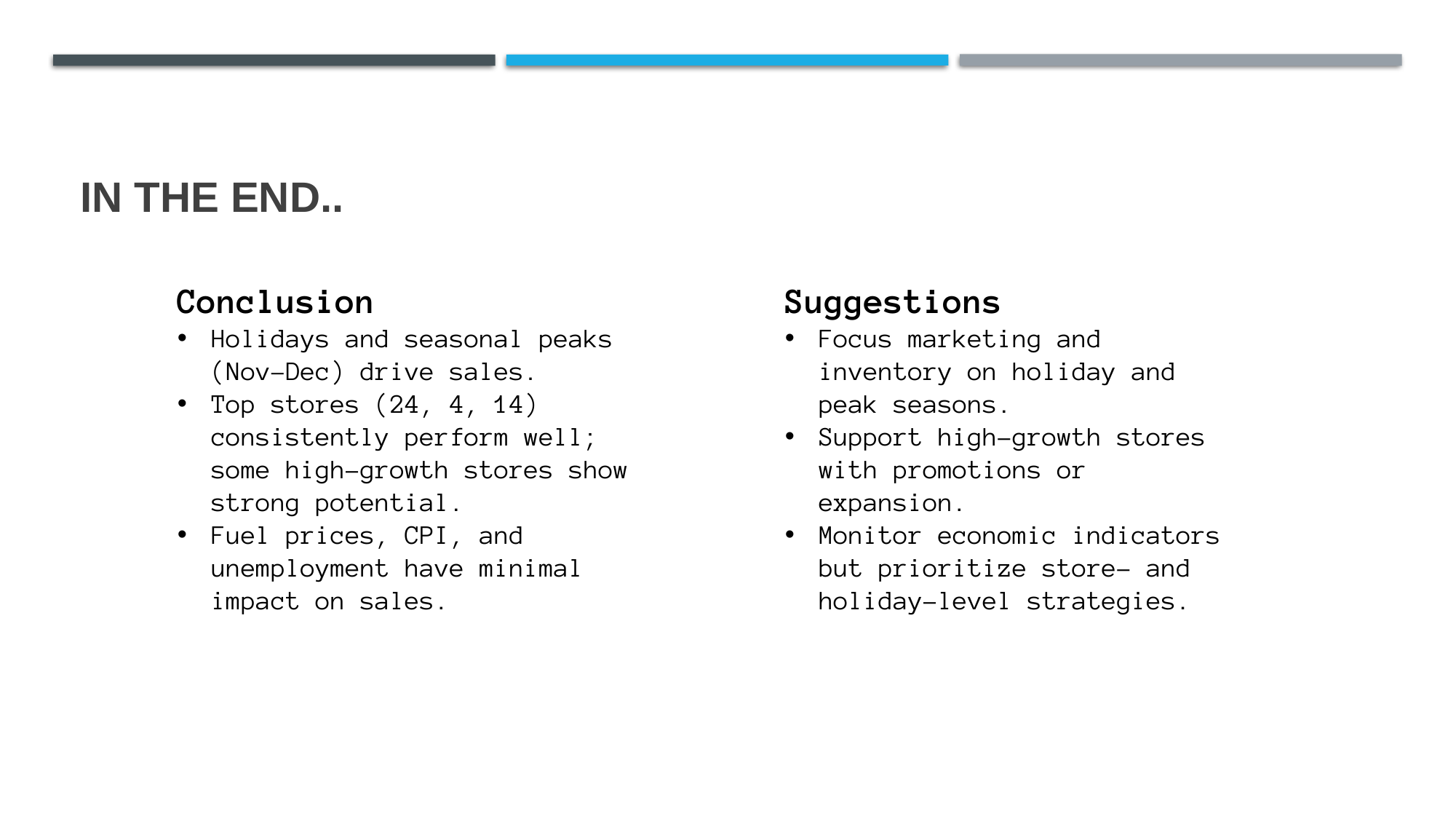

# In the end..
Conclusion
Holidays and seasonal peaks (Nov–Dec) drive sales.
Top stores (24, 4, 14) consistently perform well; some high-growth stores show strong potential.
Fuel prices, CPI, and unemployment have minimal impact on sales.
Suggestions
Focus marketing and inventory on holiday and peak seasons.
Support high-growth stores with promotions or expansion.
Monitor economic indicators but prioritize store- and holiday-level strategies.